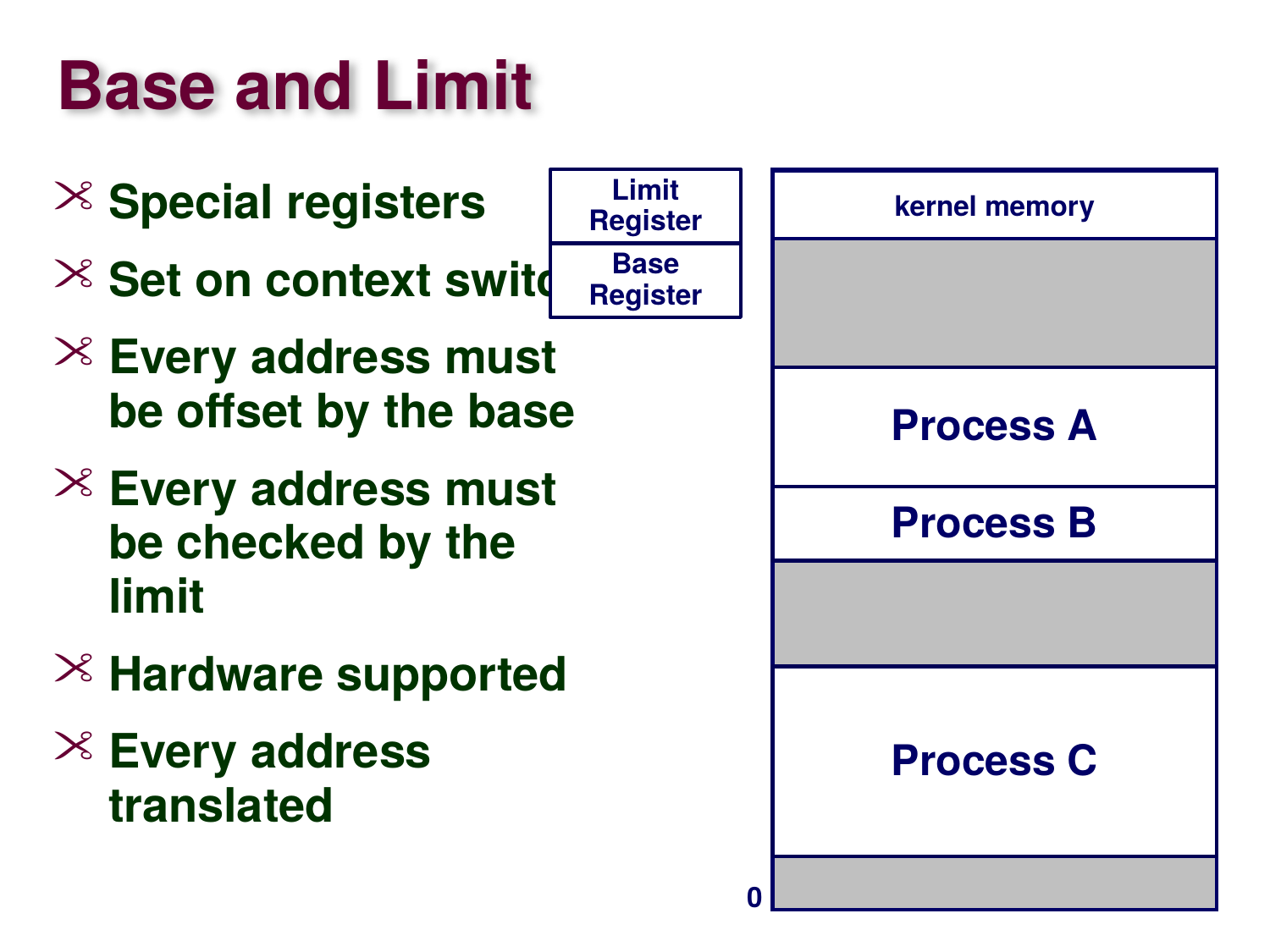

# Base and Limit
Limit Register

Special registers
Set on context switch
Every address must be offset by the base
Every address must be checked by the limit
Hardware supported
Every address translated
kernel memory
Base Register
Process A
Process B
Process C
0